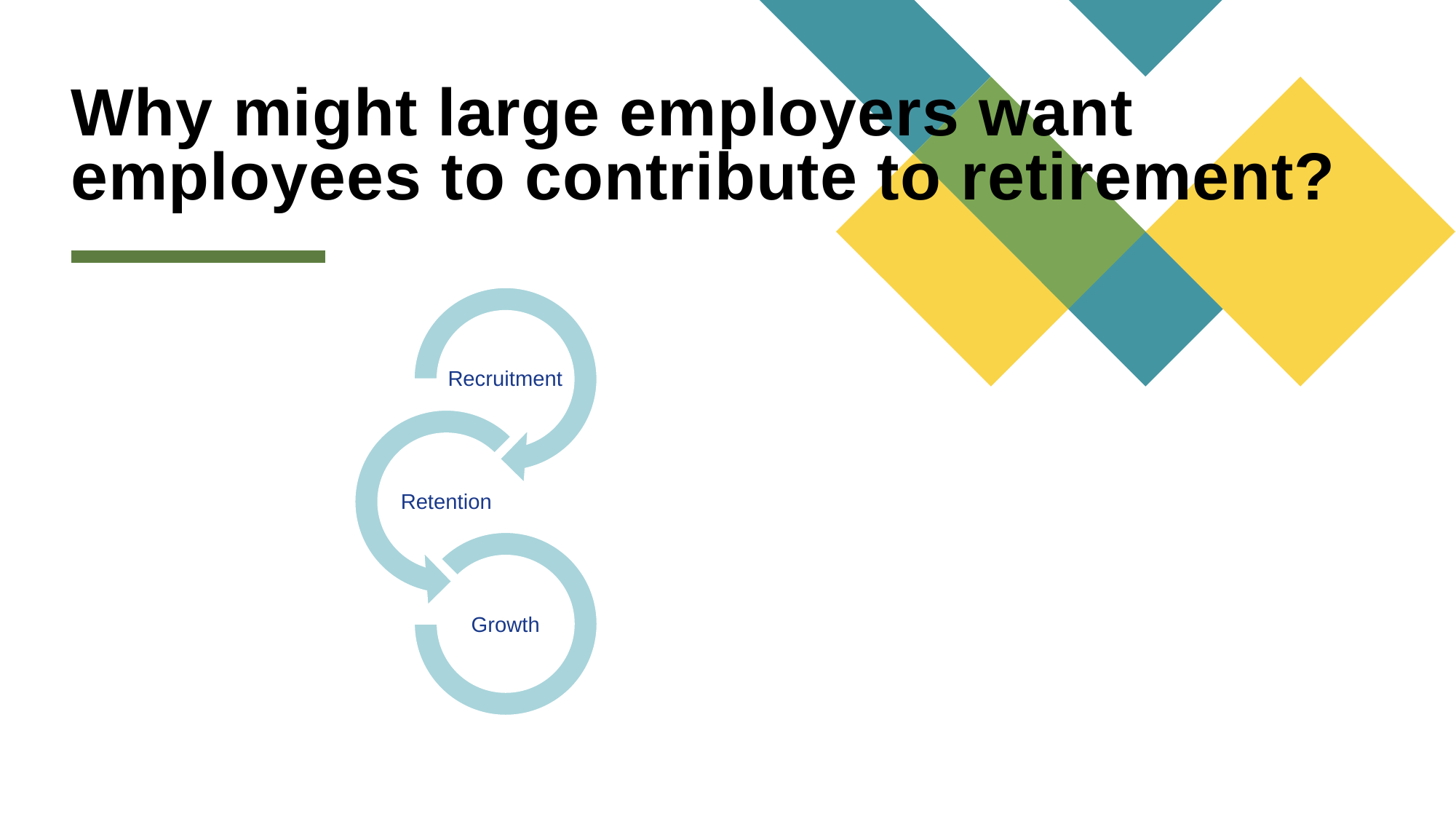

# Why might large employers want employees to contribute to retirement?
Recruitment
Retention
Growth